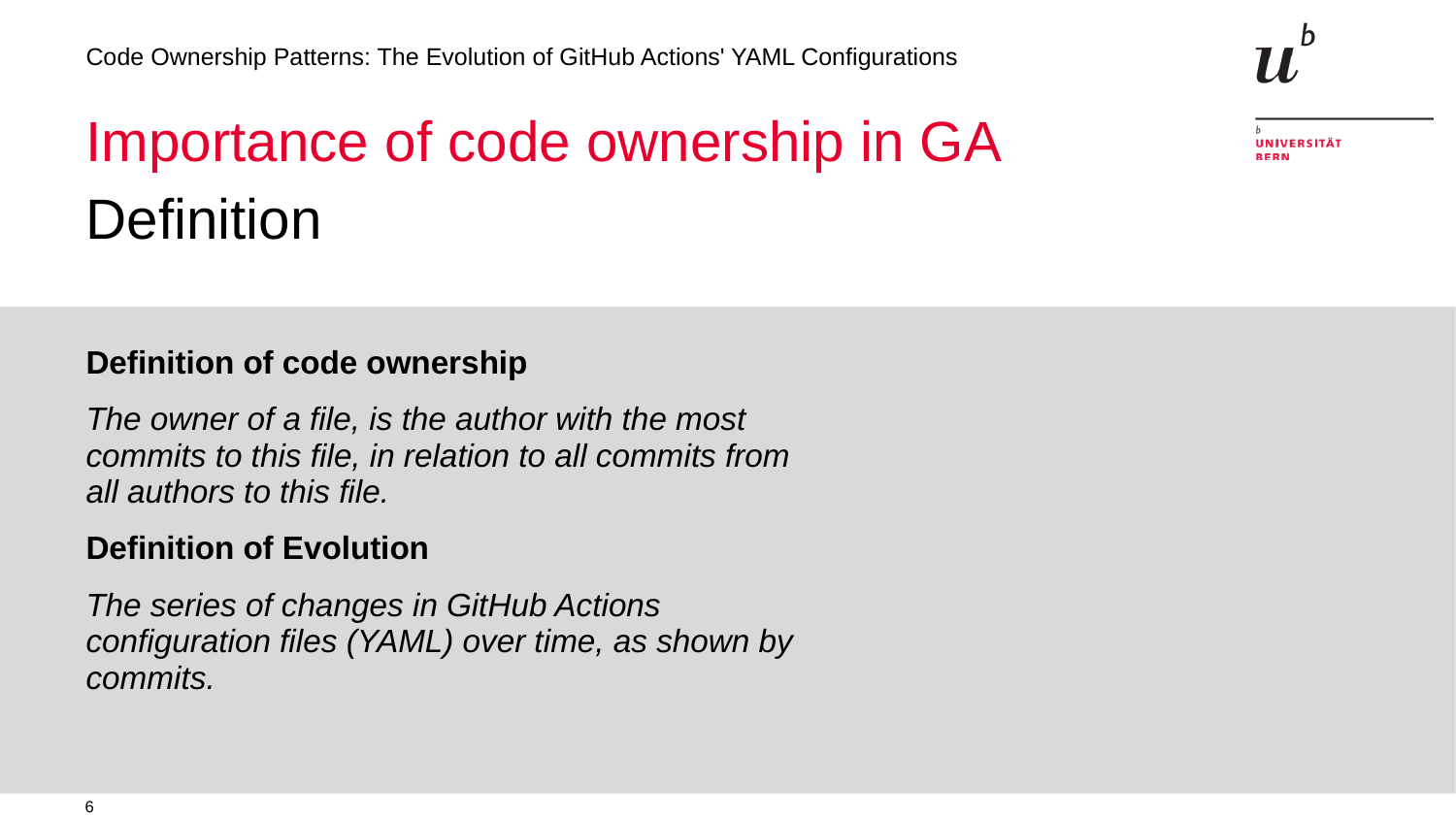

Code Ownership Patterns: The Evolution of GitHub Actions' YAML Configurations
Importance of code ownership in GA
# Definition
Definition of code ownership
The owner of a file, is the author with the most commits to this file, in relation to all commits from all authors to this file.
Definition of Evolution
The series of changes in GitHub Actions configuration files (YAML) over time, as shown by commits.